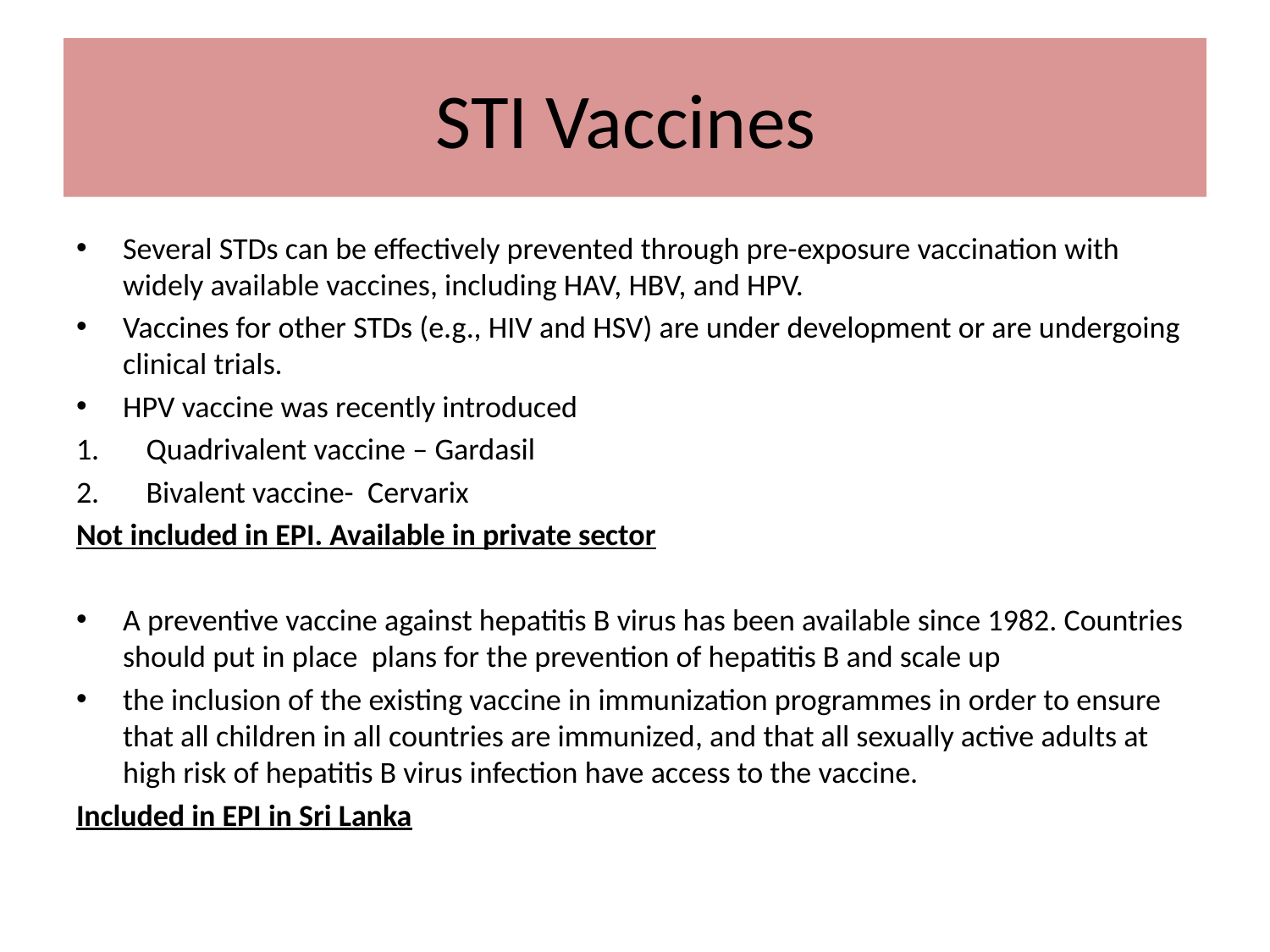

# STI Vaccines
Several STDs can be effectively prevented through pre-exposure vaccination with widely available vaccines, including HAV, HBV, and HPV.
Vaccines for other STDs (e.g., HIV and HSV) are under development or are undergoing clinical trials.
HPV vaccine was recently introduced
Quadrivalent vaccine – Gardasil
Bivalent vaccine-  Cervarix
Not included in EPI. Available in private sector

A preventive vaccine against hepatitis B virus has been available since 1982. Countries should put in place  plans for the prevention of hepatitis B and scale up
the inclusion of the existing vaccine in immunization programmes in order to ensure that all children in all countries are immunized, and that all sexually active adults at high risk of hepatitis B virus infection have access to the vaccine.
Included in EPI in Sri Lanka